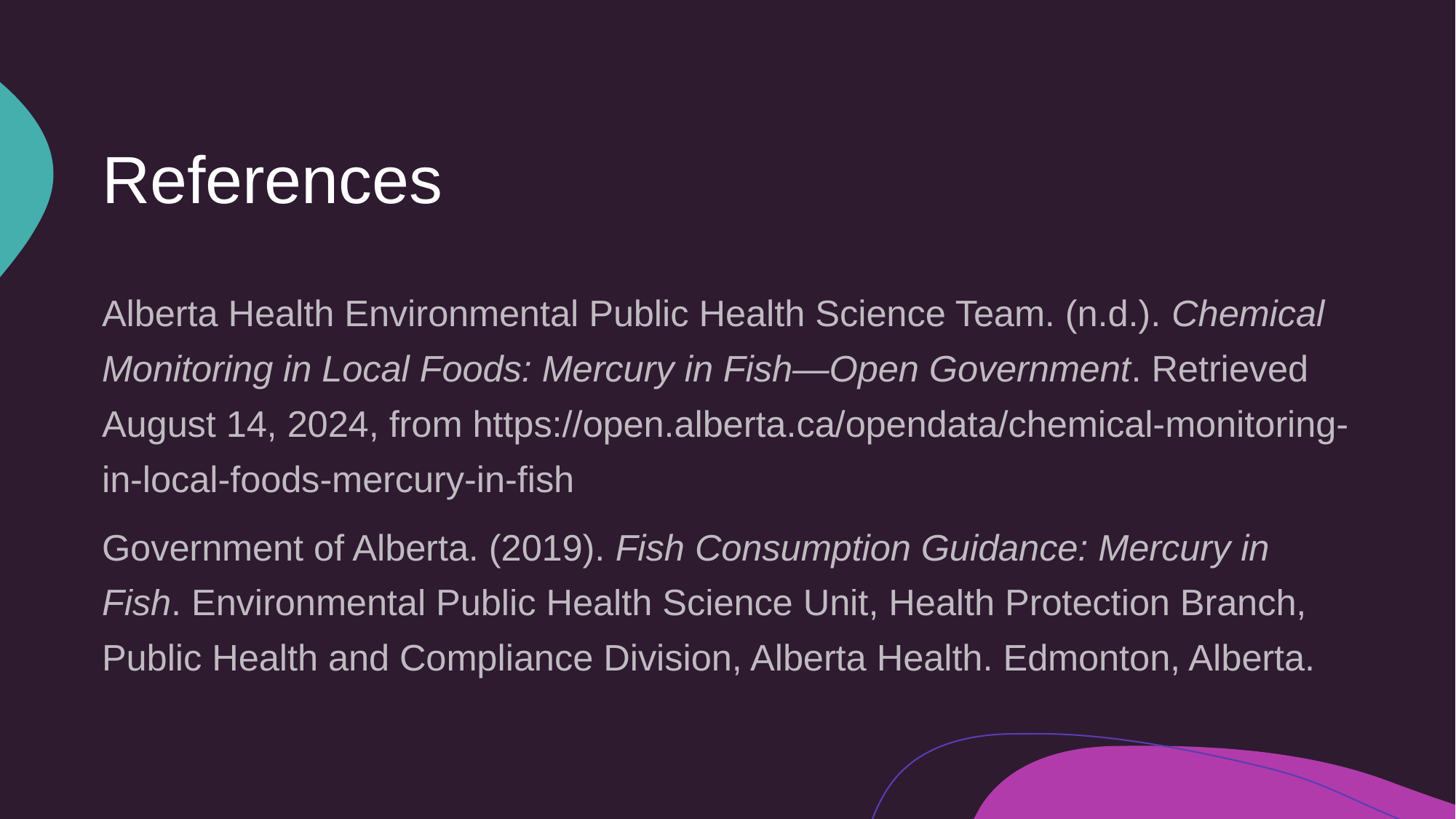

# References
Alberta Health Environmental Public Health Science Team. (n.d.). Chemical Monitoring in Local Foods: Mercury in Fish—Open Government. Retrieved August 14, 2024, from https://open.alberta.ca/opendata/chemical-monitoring-in-local-foods-mercury-in-fish
Government of Alberta. (2019). Fish Consumption Guidance: Mercury in Fish. Environmental Public Health Science Unit, Health Protection Branch, Public Health and Compliance Division, Alberta Health. Edmonton, Alberta.